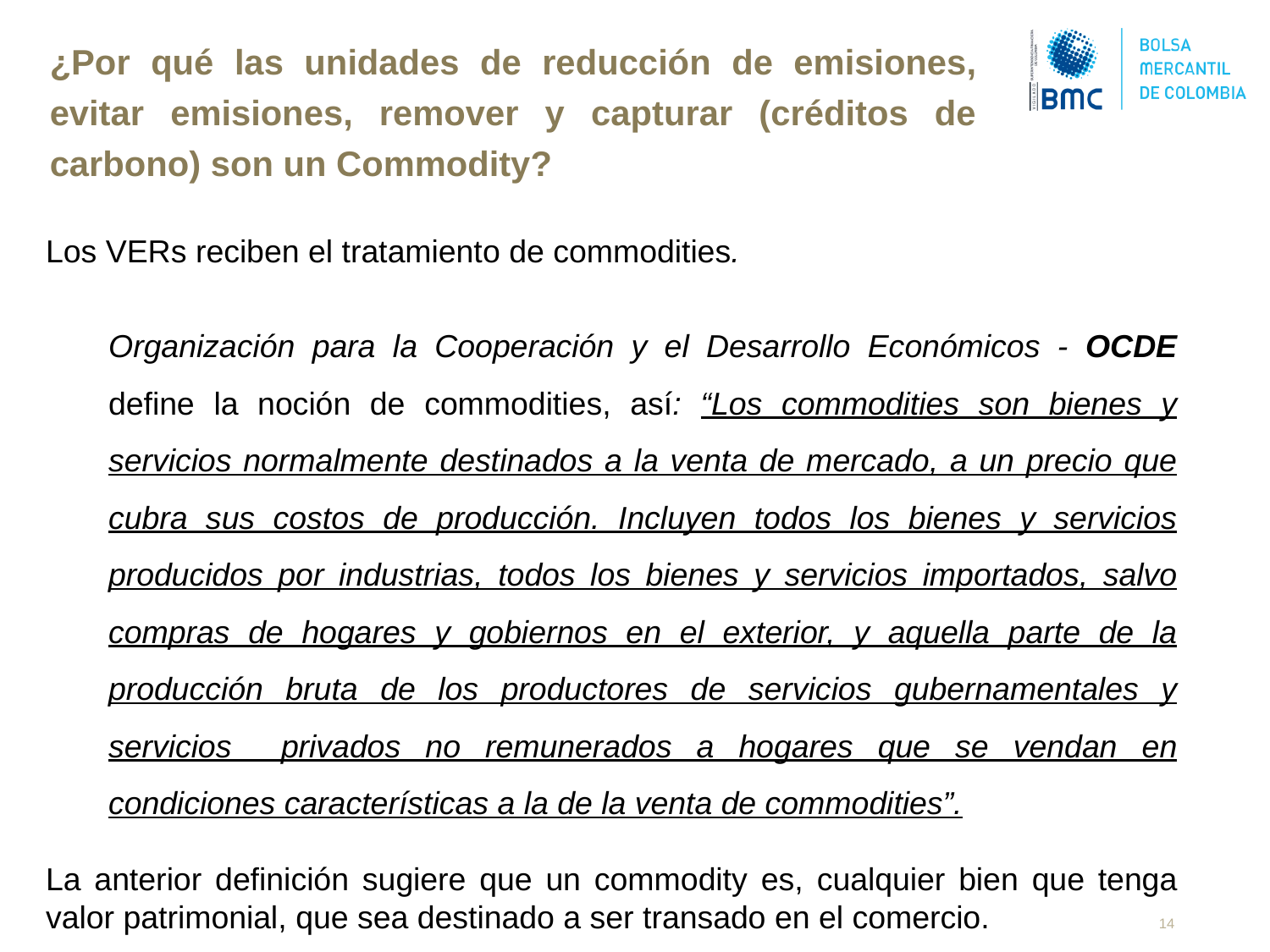

¿Por qué las unidades de reducción de emisiones, evitar emisiones, remover y capturar (créditos de carbono) son un Commodity?
Los VERs reciben el tratamiento de commodities.

Organización para la Cooperación y el Desarrollo Económicos - OCDE define la noción de commodities, así: “Los commodities son bienes y servicios normalmente destinados a la venta de mercado, a un precio que cubra sus costos de producción. Incluyen todos los bienes y servicios producidos por industrias, todos los bienes y servicios importados, salvo compras de hogares y gobiernos en el exterior, y aquella parte de la producción bruta de los productores de servicios gubernamentales y servicios  privados no remunerados a hogares que se vendan en condiciones características a la de la venta de commodities”.

La anterior definición sugiere que un commodity es, cualquier bien que tenga valor patrimonial, que sea destinado a ser transado en el comercio.